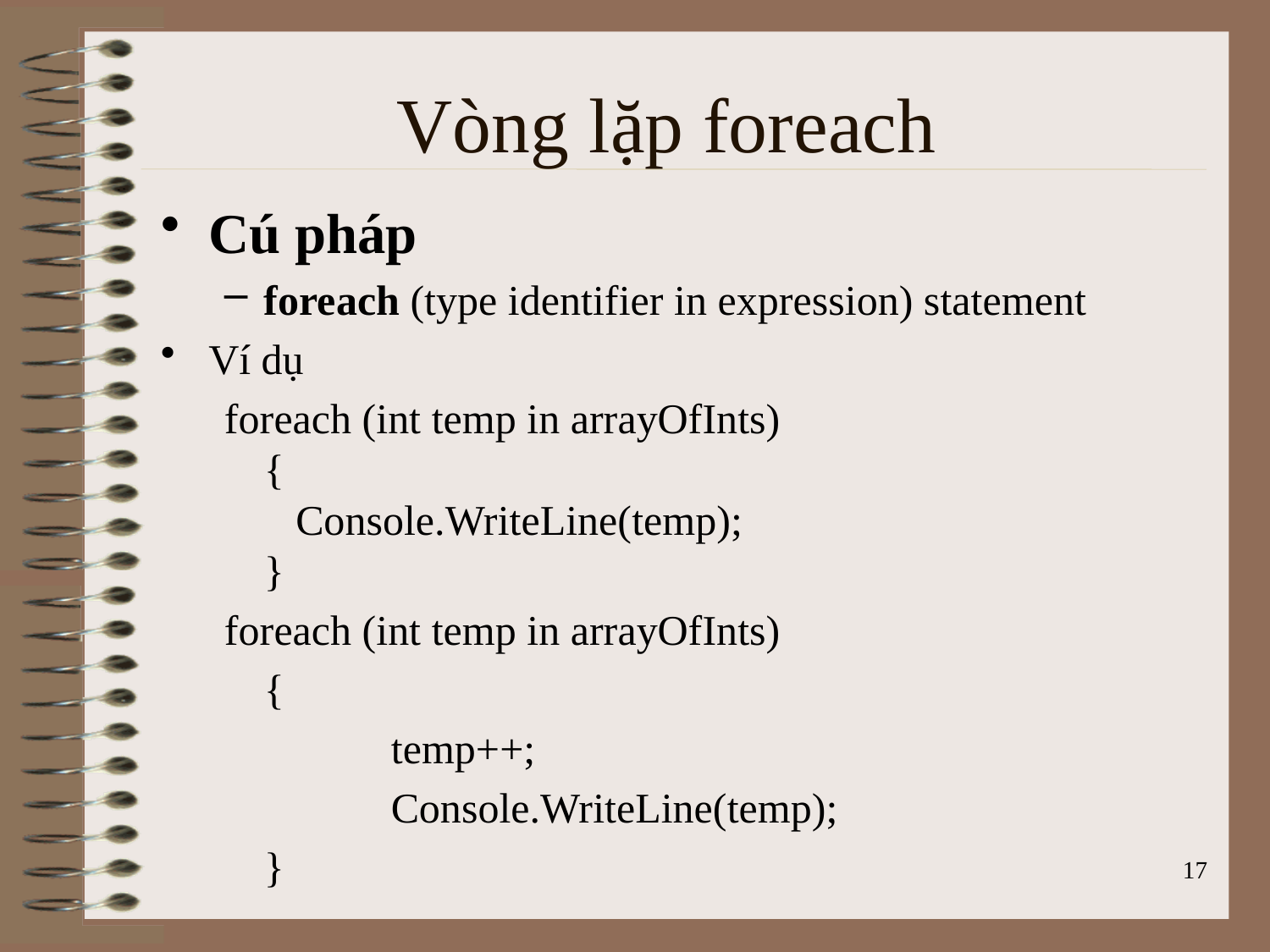

# Vòng lặp foreach
Cú pháp
foreach (type identifier in expression) statement
Ví dụ
foreach (int temp in arrayOfInts)
{
   Console.WriteLine(temp);
}
foreach (int temp in arrayOfInts)
	{
		temp++;
		Console.WriteLine(temp);
	}
17